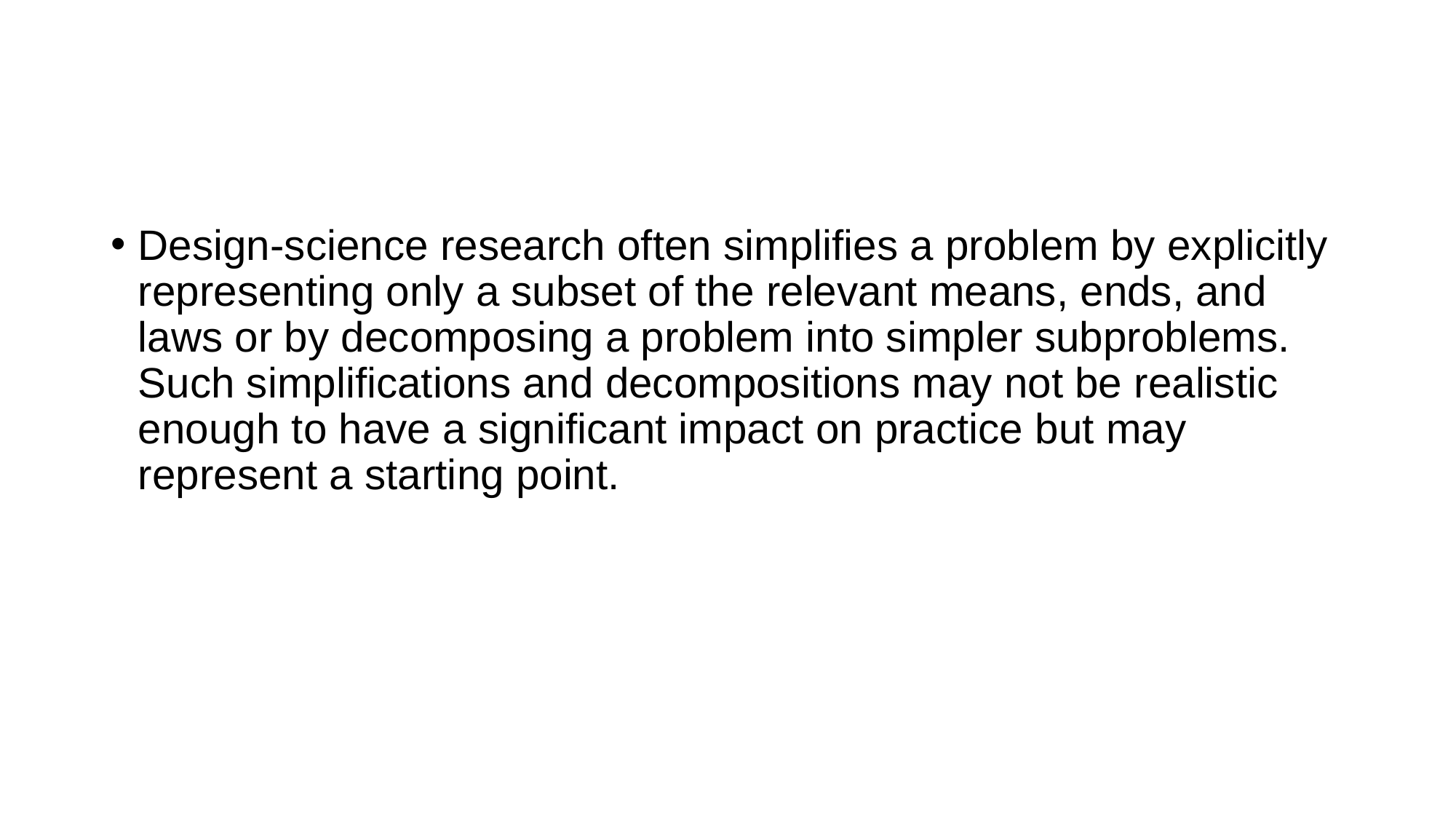

Design-science research often simplifies a problem by explicitly representing only a subset of the relevant means, ends, and laws or by decomposing a problem into simpler subproblems. Such simplifications and decompositions may not be realistic enough to have a significant impact on practice but may represent a starting point.